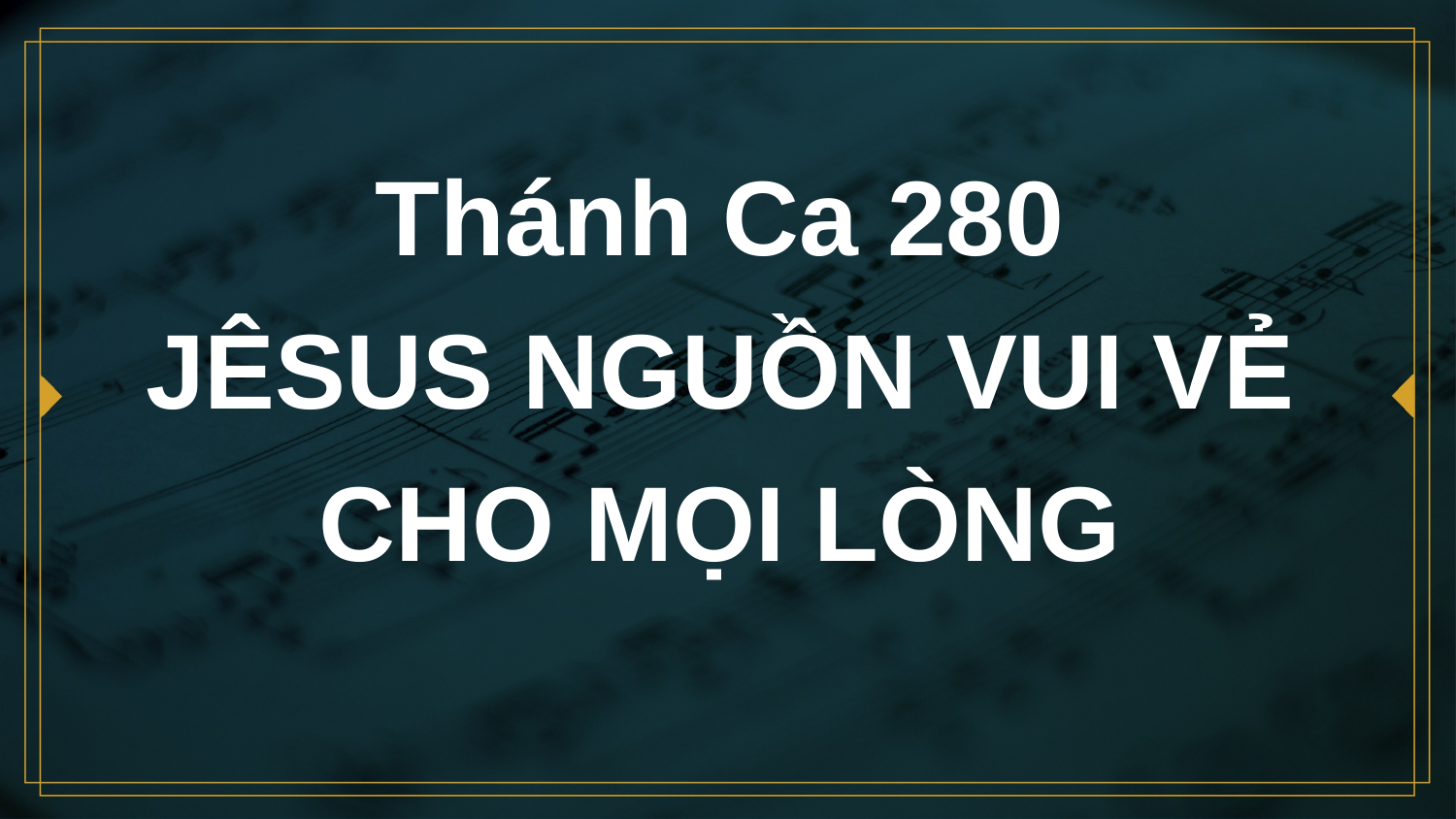

# Thánh Ca 280 JÊSUS NGUỒN VUI VẺ CHO MỌI LÒNG